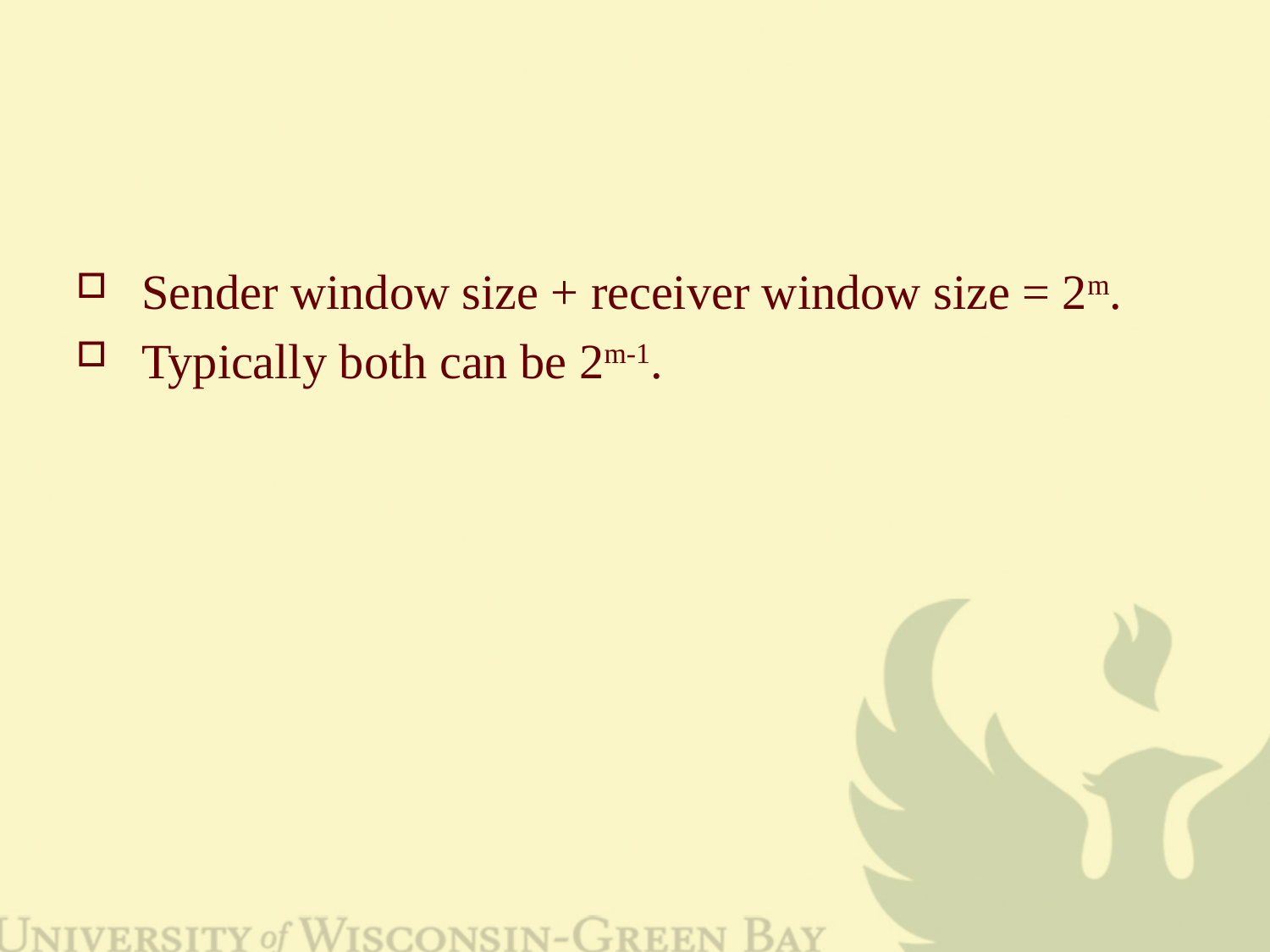

#
Sender window size + receiver window size = 2m.
Typically both can be 2m-1.